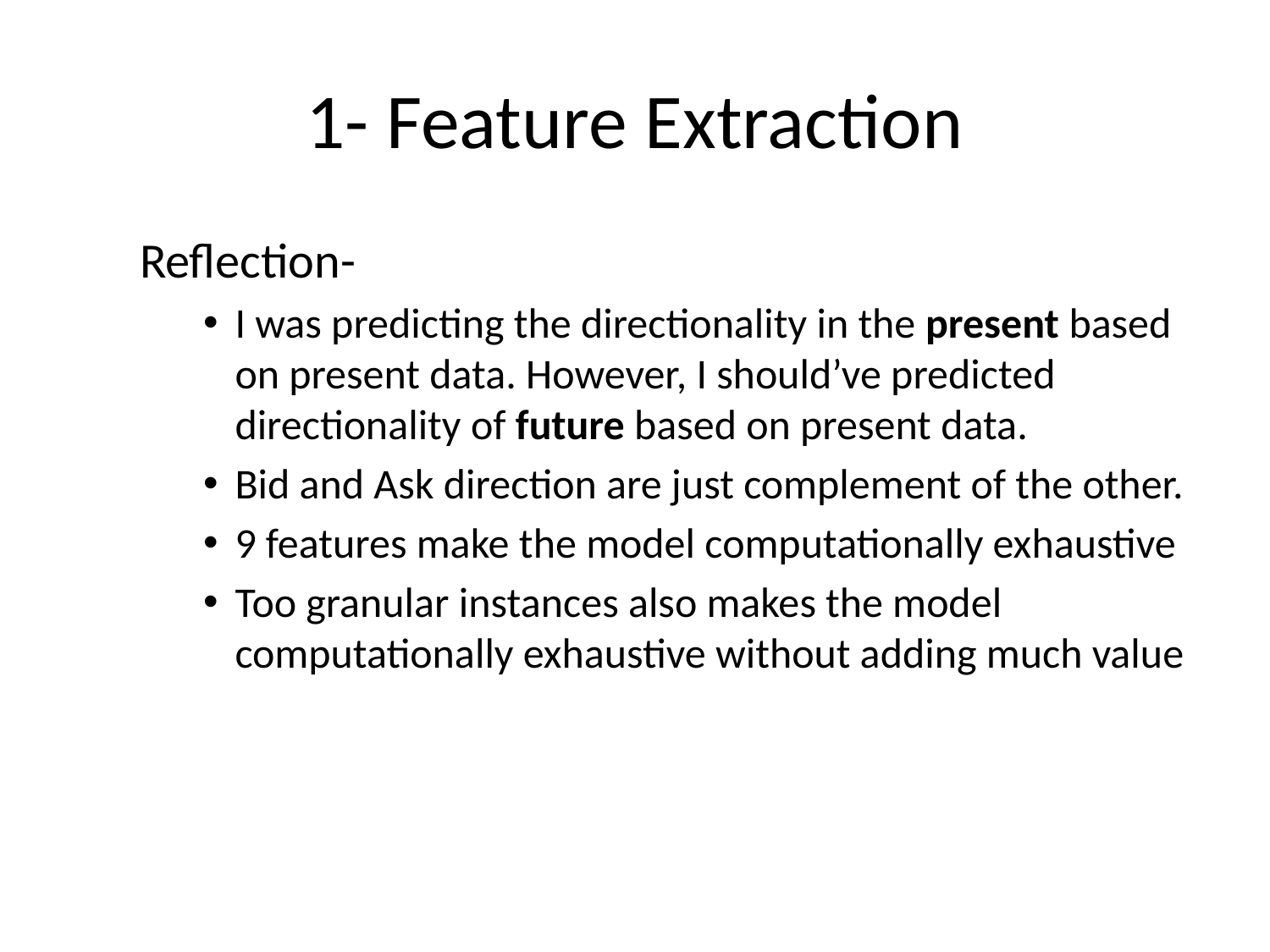

# 1- Feature Extraction
Reflection-
I was predicting the directionality in the present based on present data. However, I should’ve predicted directionality of future based on present data.
Bid and Ask direction are just complement of the other.
9 features make the model computationally exhaustive
Too granular instances also makes the model computationally exhaustive without adding much value